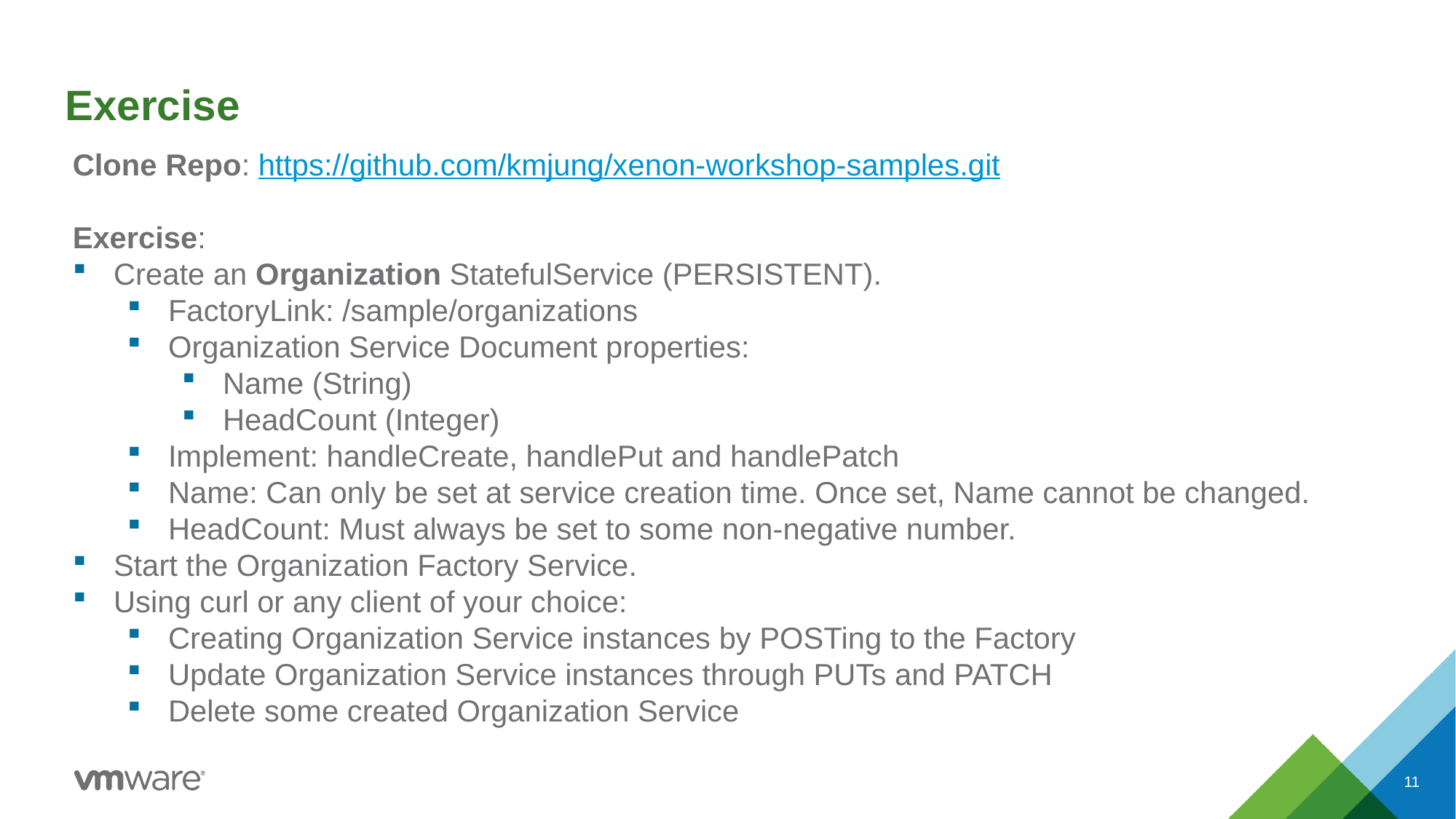

Exercise
Clone Repo: https://github.com/kmjung/xenon-workshop-samples.git

Exercise:
Create an Organization StatefulService (PERSISTENT).
FactoryLink: /sample/organizations
Organization Service Document properties:
Name (String)
HeadCount (Integer)
Implement: handleCreate, handlePut and handlePatch
Name: Can only be set at service creation time. Once set, Name cannot be changed.
HeadCount: Must always be set to some non-negative number.
Start the Organization Factory Service.
Using curl or any client of your choice:
Creating Organization Service instances by POSTing to the Factory
Update Organization Service instances through PUTs and PATCH
Delete some created Organization Service
11